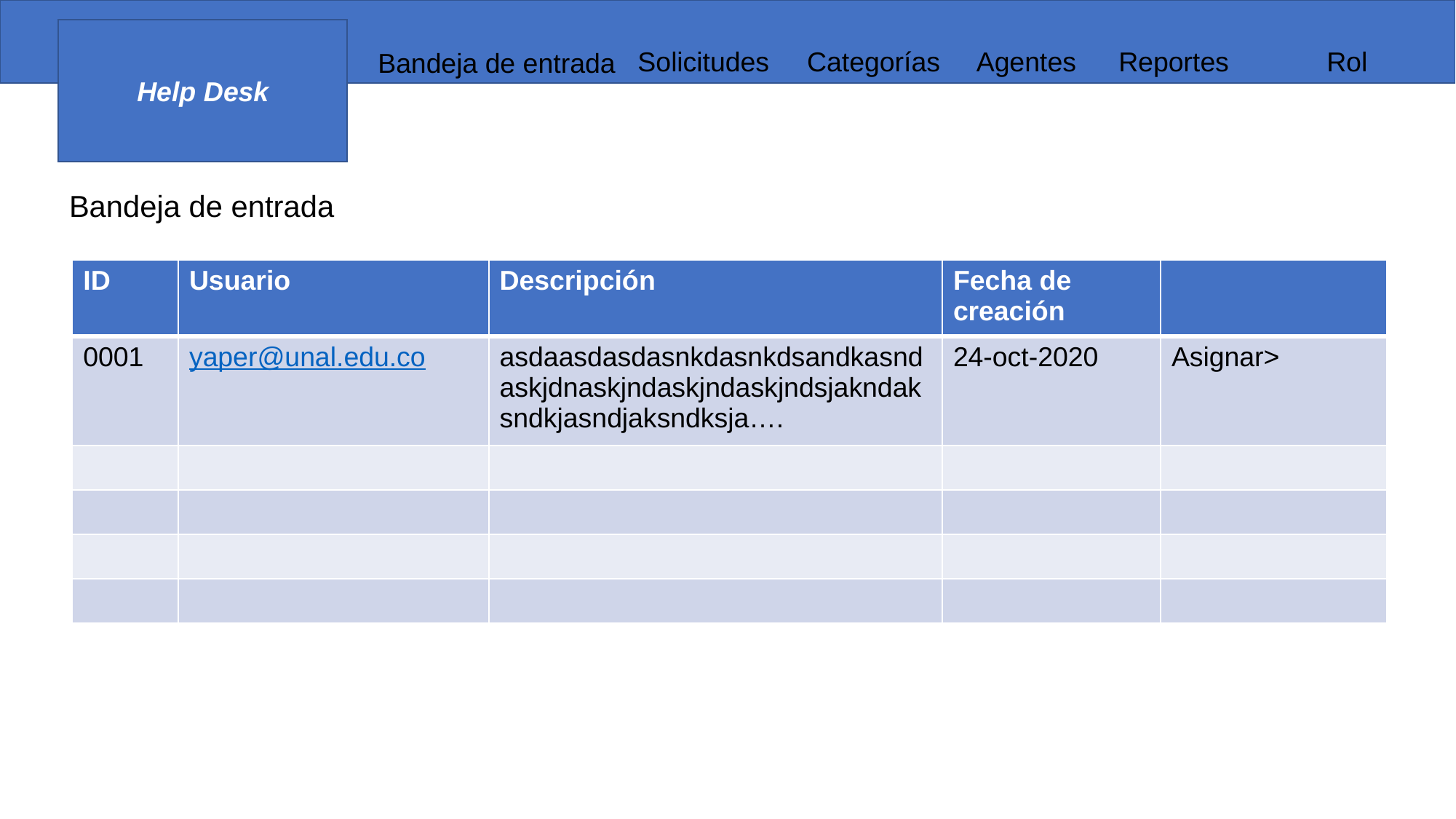

Help Desk
Solicitudes
Categorías
Agentes
Reportes
Rol
Bandeja de entrada
Bandeja de entrada
| ID | Usuario | Descripción | Fecha de creación |  |
| --- | --- | --- | --- | --- |
| 0001 | yaper@unal.edu.co | asdaasdasdasnkdasnkdsandkasndaskjdnaskjndaskjndaskjndsjakndaksndkjasndjaksndksja…. | 24-oct-2020 | Asignar> |
|  |  |  |  |  |
|  |  |  |  |  |
|  |  |  |  |  |
|  |  |  |  |  |